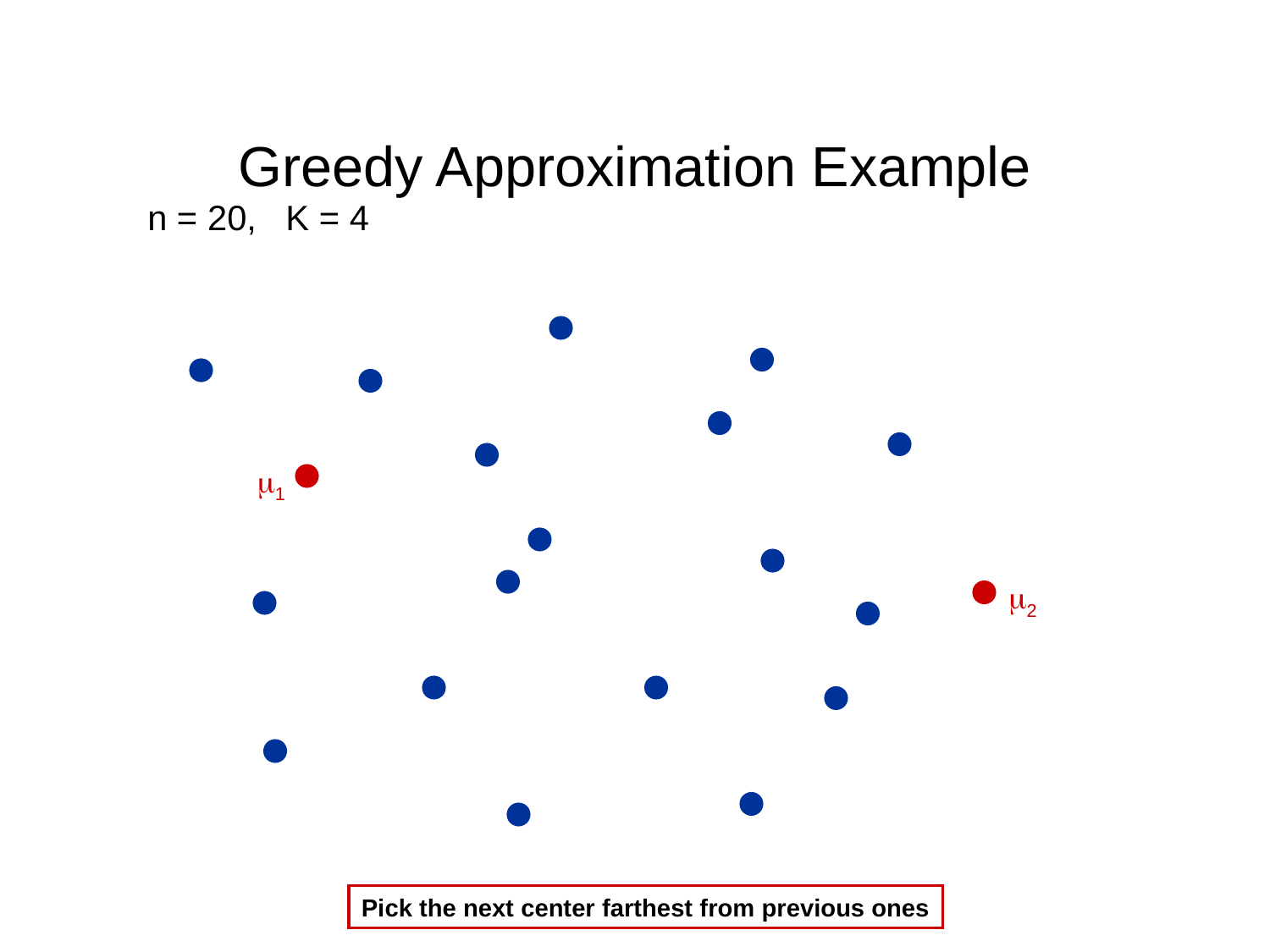

# Greedy Approximation Example
n = 20,   K = 4

μ1

μ2

Pick the next center farthest from previous ones